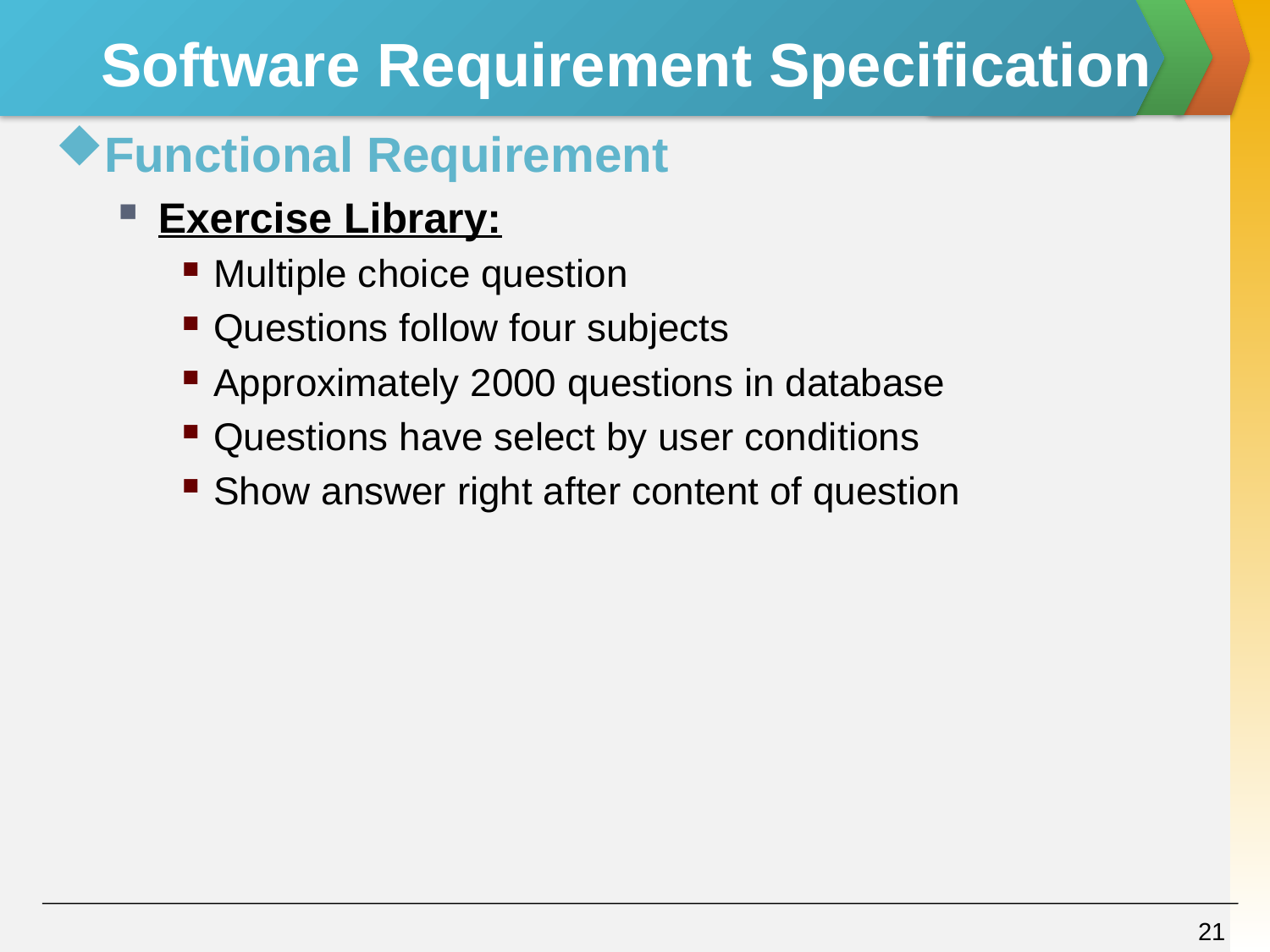

# Software Requirement Specification
Functional Requirement
Exercise Library:
Multiple choice question
Questions follow four subjects
Approximately 2000 questions in database
Questions have select by user conditions
Show answer right after content of question

21